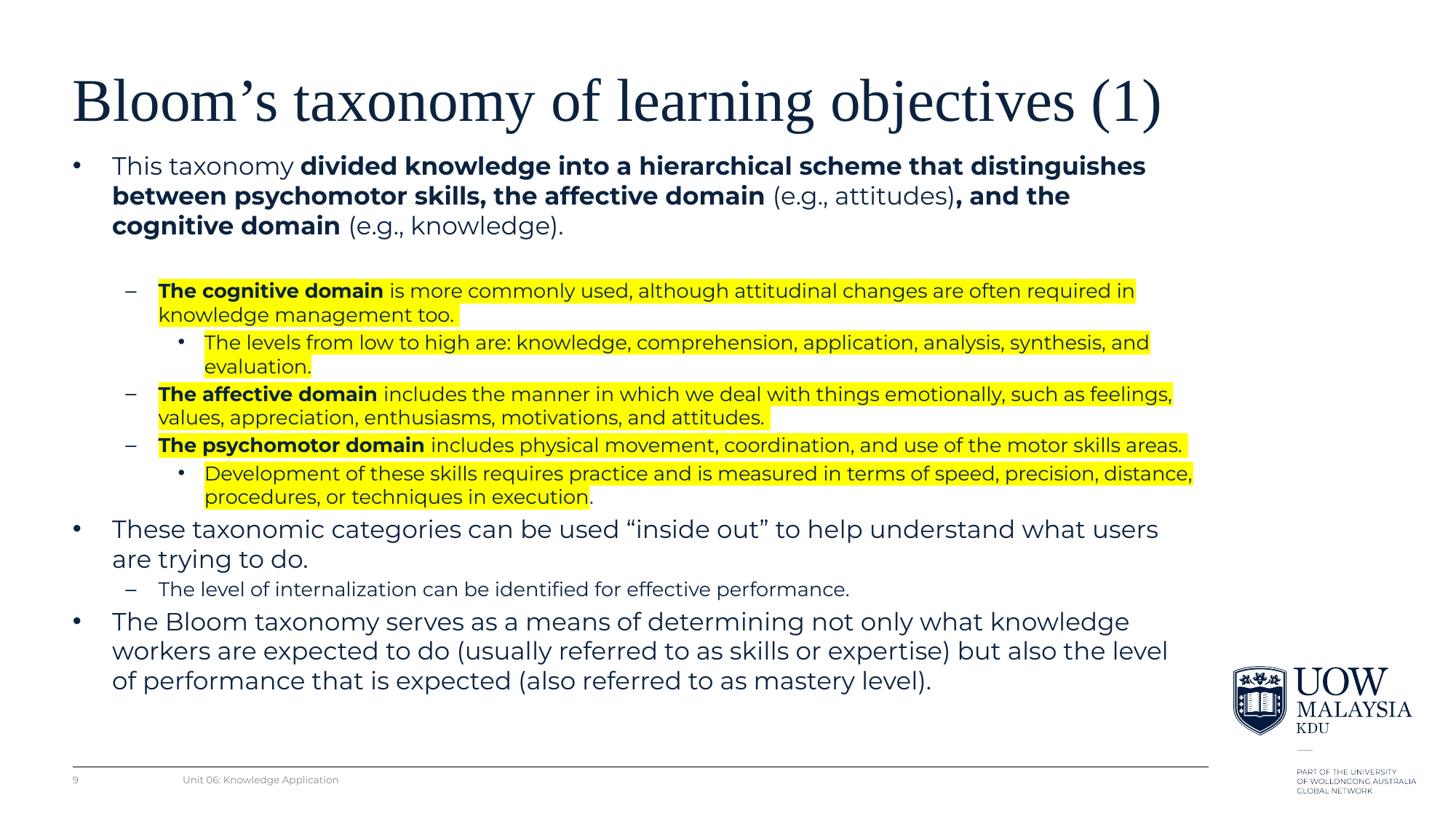

# Bloom’s taxonomy of learning objectives (1)
This taxonomy divided knowledge into a hierarchical scheme that distinguishes between psychomotor skills, the affective domain (e.g., attitudes), and the cognitive domain (e.g., knowledge).

The cognitive domain is more commonly used, although attitudinal changes are often required in knowledge management too.
The levels from low to high are: knowledge, comprehension, application, analysis, synthesis, and evaluation.
The affective domain includes the manner in which we deal with things emotionally, such as feelings, values, appreciation, enthusiasms, motivations, and attitudes.
The psychomotor domain includes physical movement, coordination, and use of the motor skills areas.
Development of these skills requires practice and is measured in terms of speed, precision, distance, procedures, or techniques in execution.
These taxonomic categories can be used “inside out” to help understand what users are trying to do.
The level of internalization can be identiﬁed for effective performance.
The Bloom taxonomy serves as a means of determining not only what knowledge workers are expected to do (usually referred to as skills or expertise) but also the level of performance that is expected (also referred to as mastery level).
9
Unit 06: Knowledge Application